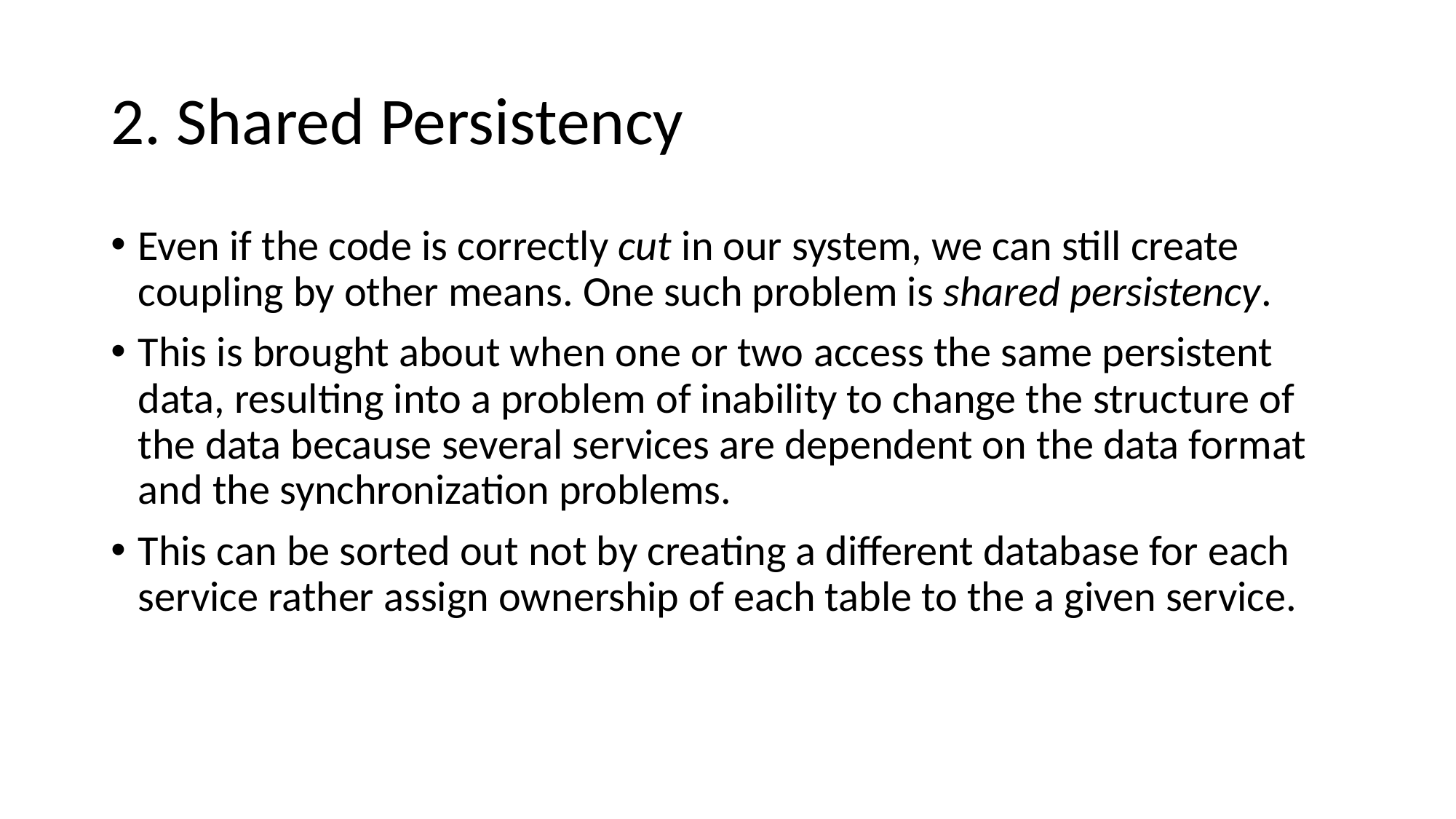

# 2. Shared Persistency
Even if the code is correctly cut in our system, we can still create coupling by other means. One such problem is shared persistency.
This is brought about when one or two access the same persistent data, resulting into a problem of inability to change the structure of the data because several services are dependent on the data format and the synchronization problems.
This can be sorted out not by creating a different database for each service rather assign ownership of each table to the a given service.